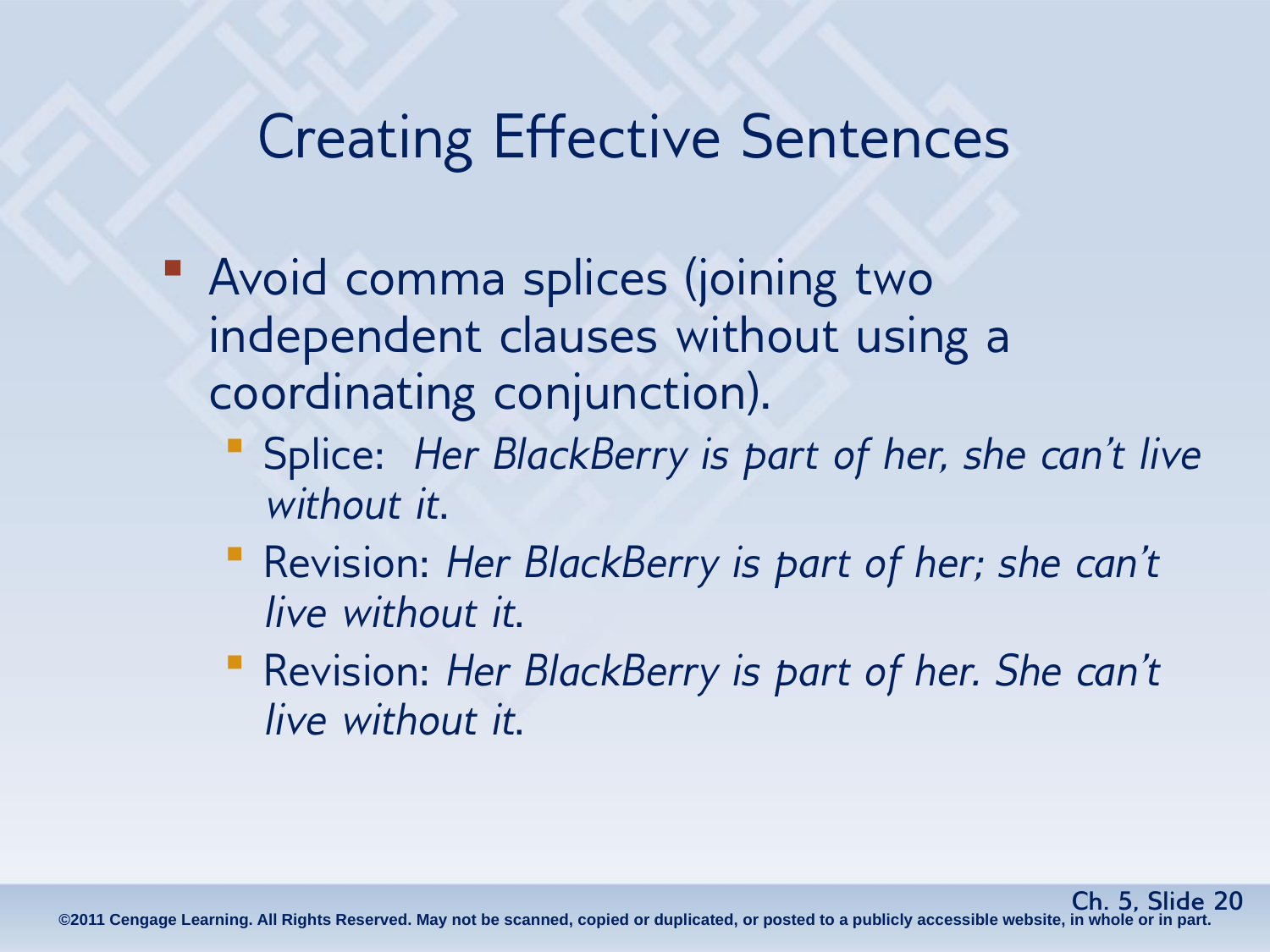

# Creating Effective Sentences
Avoid comma splices (joining two independent clauses without using a coordinating conjunction).
Splice:  Her BlackBerry is part of her, she can’t live without it.
Revision: Her BlackBerry is part of her; she can’t live without it.
Revision: Her BlackBerry is part of her. She can’t live without it.